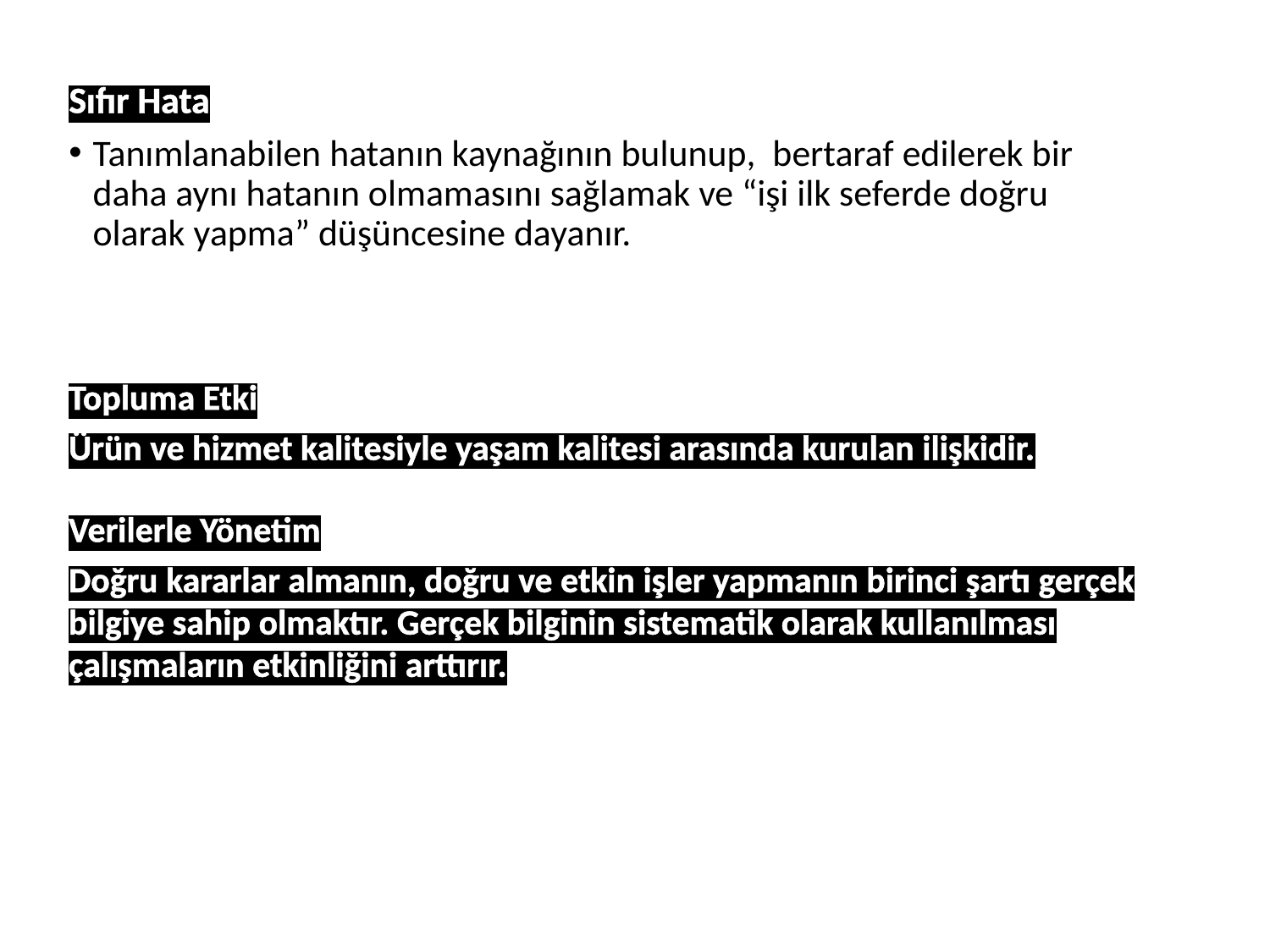

Sıfır Hata
Tanımlanabilen hatanın kaynağının bulunup,  bertaraf edilerek bir daha aynı hatanın olmamasını sağlamak ve “işi ilk seferde doğru olarak yapma” düşüncesine dayanır.

Topluma Etki
Ürün ve hizmet kalitesiyle yaşam kalitesi arasında kurulan ilişkidir.
Verilerle Yönetim
Doğru kararlar almanın, doğru ve etkin işler yapmanın birinci şartı gerçek bilgiye sahip olmaktır. Gerçek bilginin sistematik olarak kullanılması çalışmaların etkinliğini arttırır.
20